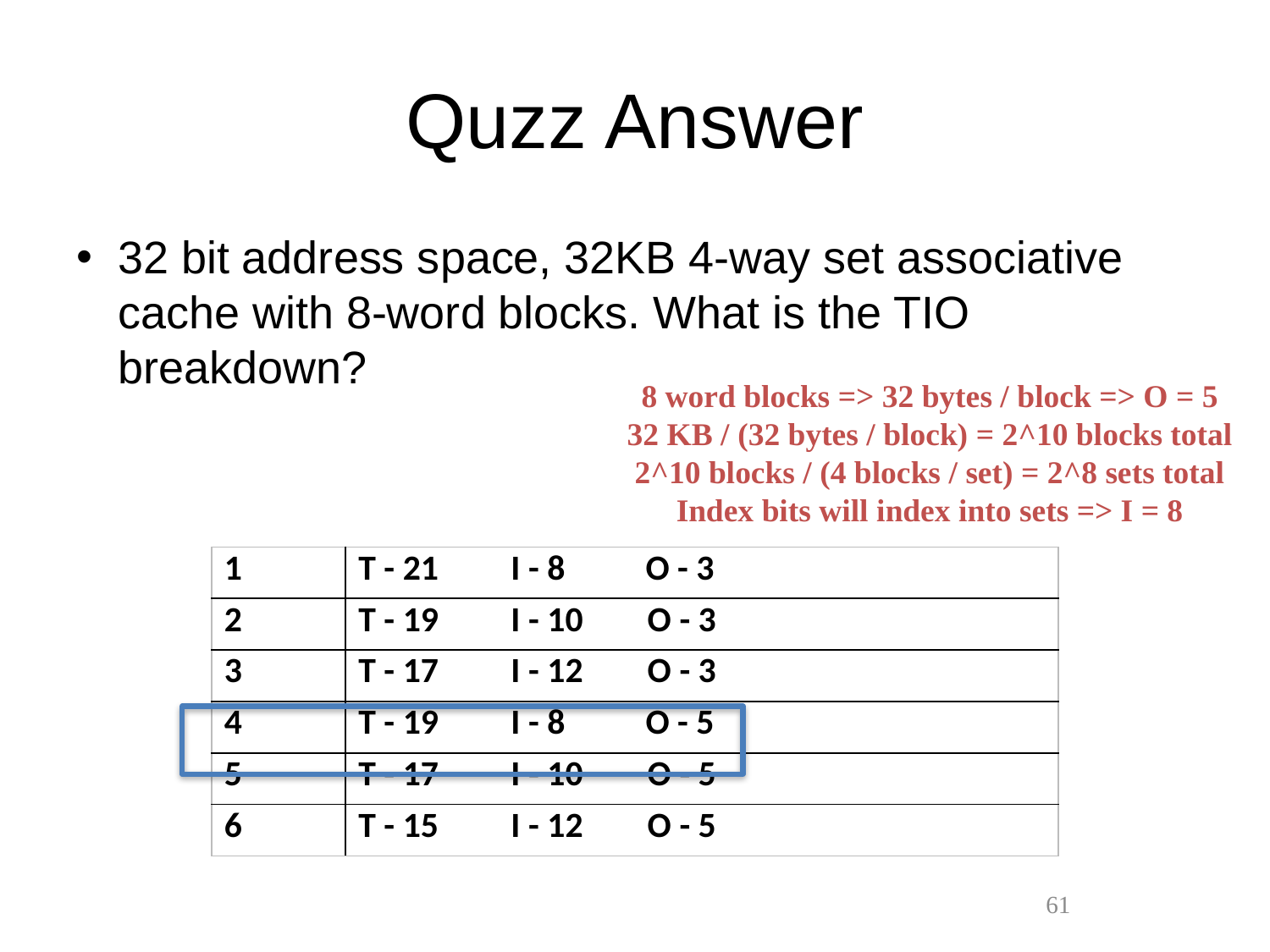

# Quzz Answer
32 bit address space, 32KB 4-way set associative cache with 8-word blocks. What is the TIO breakdown?

8 word blocks => 32 bytes / block => O = 5
32 KB / (32 bytes / block) = 2^10 blocks total
2^10 blocks / (4 blocks / set) = 2^8 sets total
Index bits will index into sets => I = 8
| 1 | T - 21 I - 8 O - 3 |
| --- | --- |
| 2 | T - 19 I - 10 O - 3 |
| 3 | T - 17 I - 12 O - 3 |
| 4 | T - 19 I - 8 O - 5 |
| 5 | T - 17 I - 10 O - 5 |
| 6 | T - 15 I - 12 O - 5 |

61